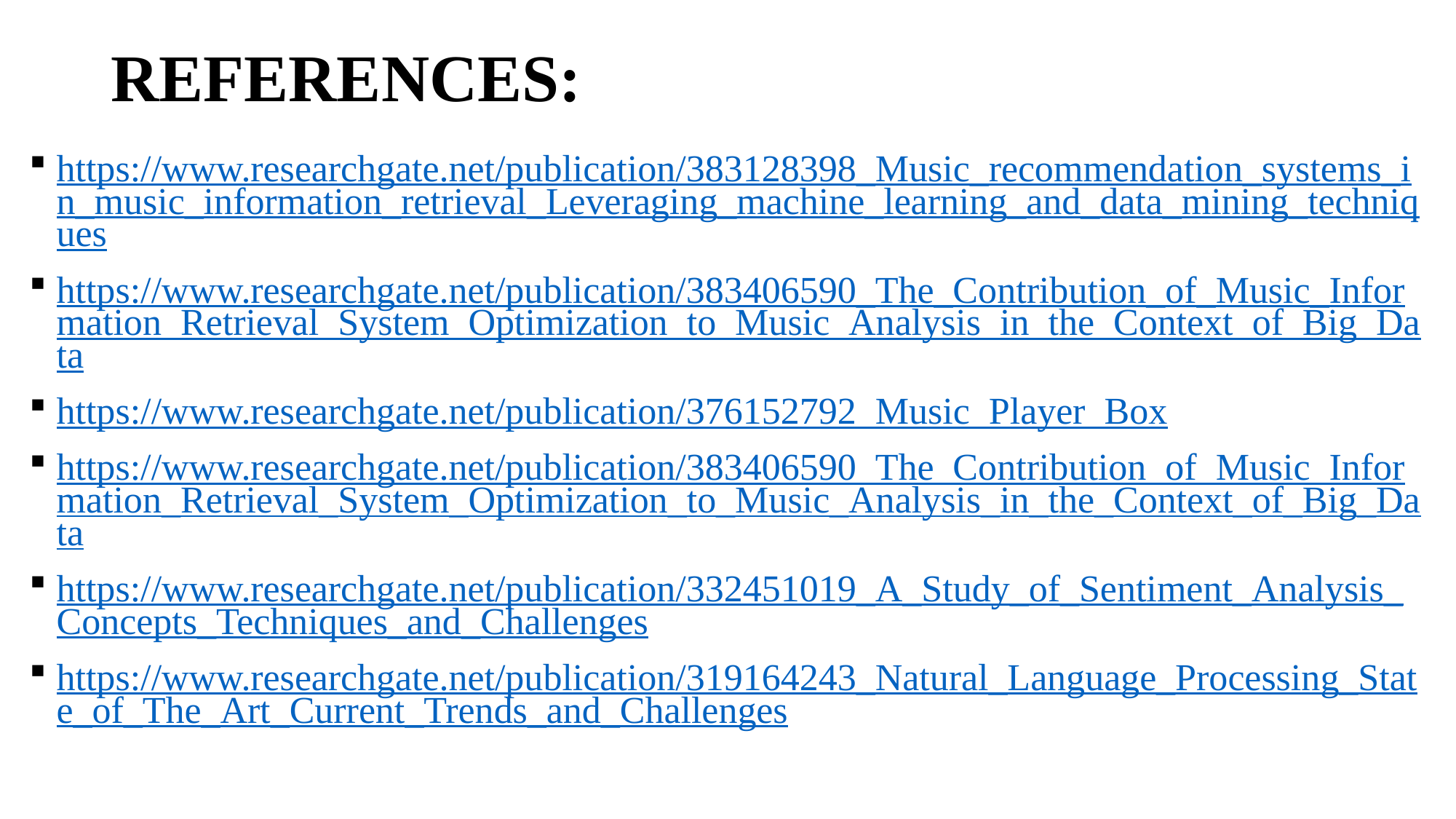

# REFERENCES:
https://www.researchgate.net/publication/383128398_Music_recommendation_systems_in_music_information_retrieval_Leveraging_machine_learning_and_data_mining_techniques
https://www.researchgate.net/publication/383406590_The_Contribution_of_Music_Information_Retrieval_System_Optimization_to_Music_Analysis_in_the_Context_of_Big_Data
https://www.researchgate.net/publication/376152792_Music_Player_Box
https://www.researchgate.net/publication/383406590_The_Contribution_of_Music_Information_Retrieval_System_Optimization_to_Music_Analysis_in_the_Context_of_Big_Data
https://www.researchgate.net/publication/332451019_A_Study_of_Sentiment_Analysis_Concepts_Techniques_and_Challenges
https://www.researchgate.net/publication/319164243_Natural_Language_Processing_State_of_The_Art_Current_Trends_and_Challenges